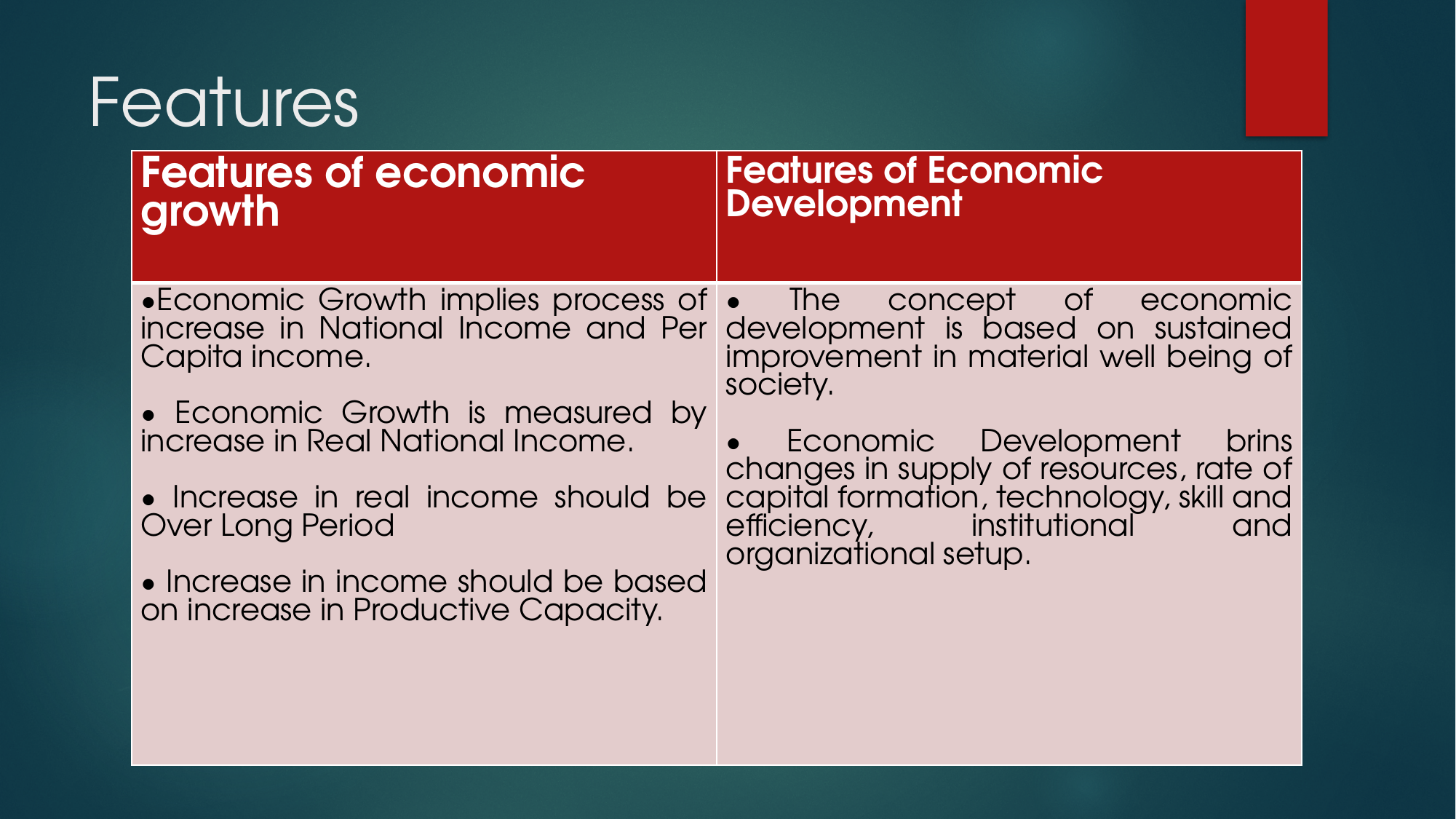

# Features
| Features of economic growth | Features of Economic Development |
| --- | --- |
| •Economic Growth implies process of increase in National Income and Per Capita income. • Economic Growth is measured by increase in Real National Income. • Increase in real income should be Over Long Period • Increase in income should be based on increase in Productive Capacity. | • The concept of economic development is based on sustained improvement in material well being of society. • Economic Development brins changes in supply of resources, rate of capital formation, technology, skill and efficiency, institutional and organizational setup. |